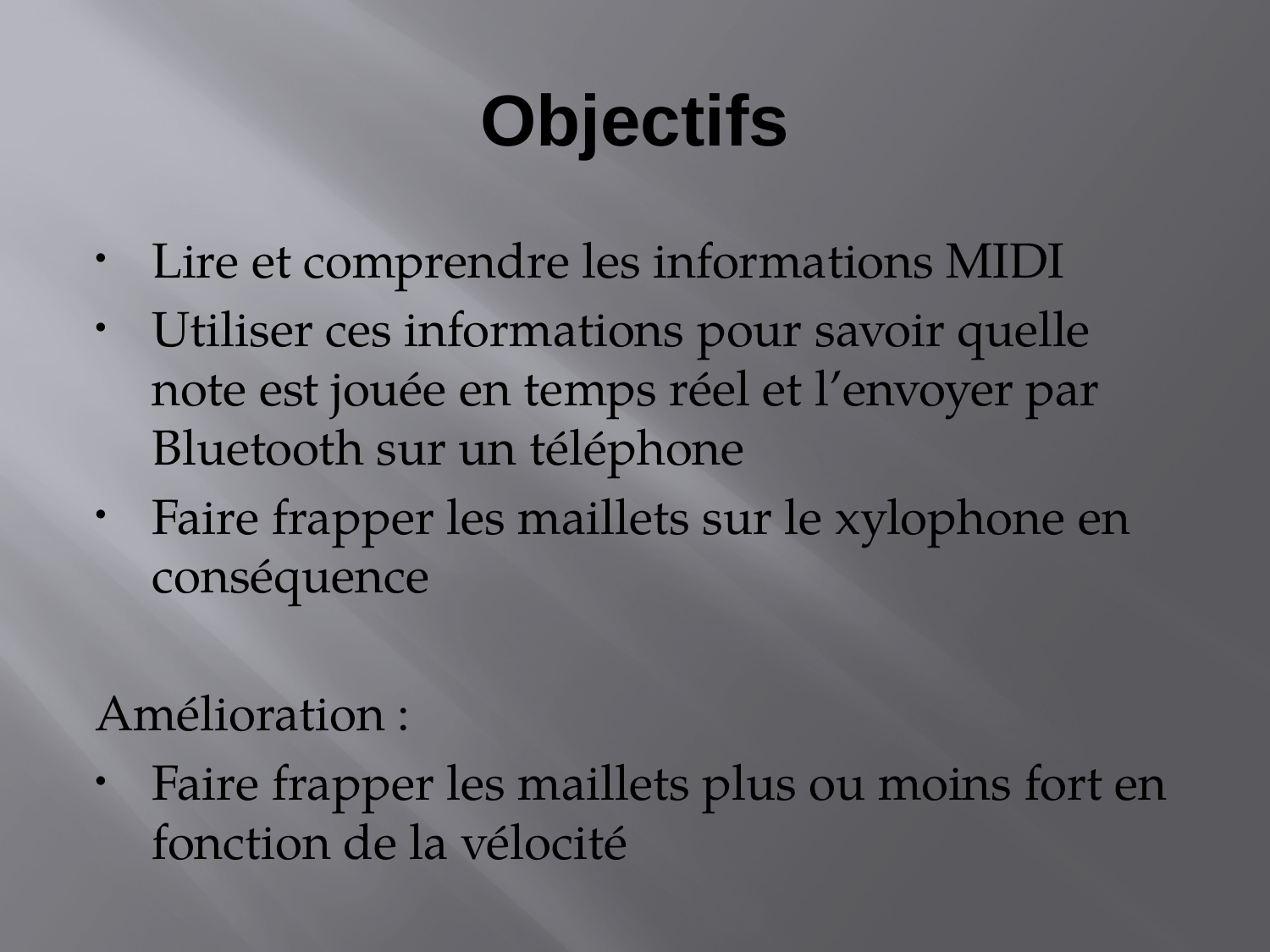

# Objectifs
Lire et comprendre les informations MIDI
Utiliser ces informations pour savoir quelle note est jouée en temps réel et l’envoyer par Bluetooth sur un téléphone
Faire frapper les maillets sur le xylophone en conséquence

Amélioration :
Faire frapper les maillets plus ou moins fort en fonction de la vélocité